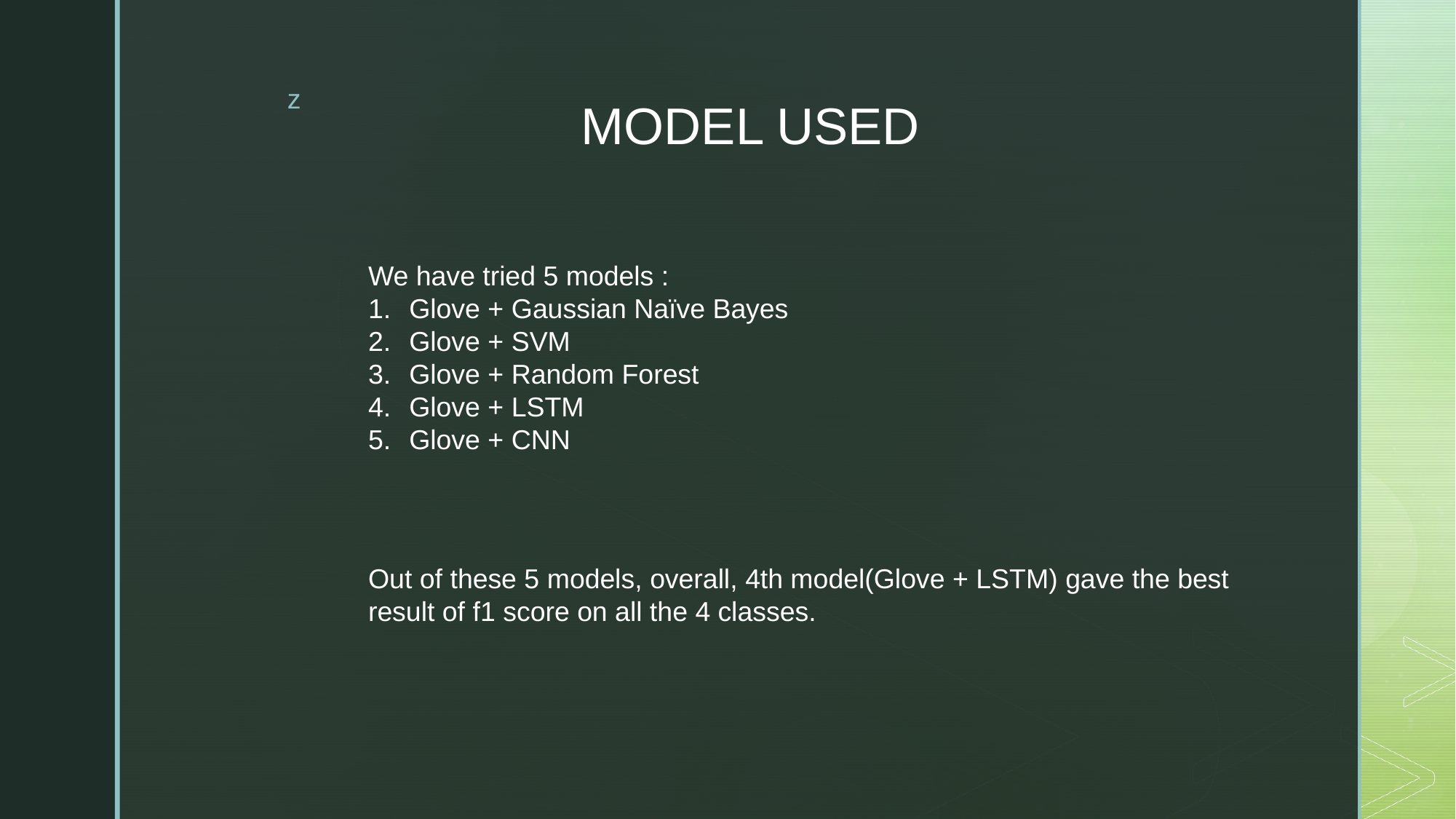

# MODEL USED
We have tried 5 models :
Glove + Gaussian Naïve Bayes
Glove + SVM
Glove + Random Forest
Glove + LSTM
Glove + CNN
Out of these 5 models, overall, 4th model(Glove + LSTM) gave the best result of f1 score on all the 4 classes.